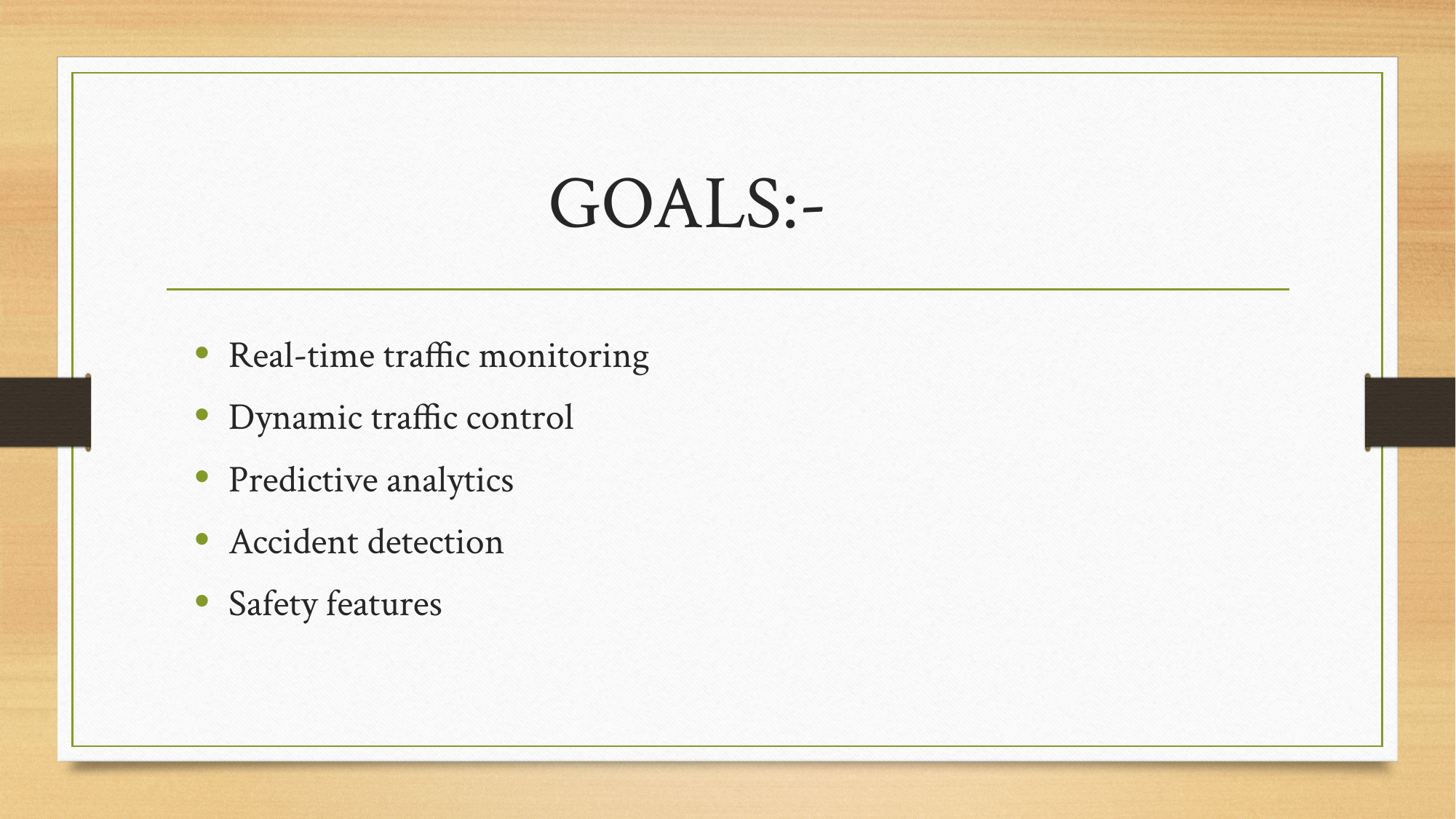

# GOALS:-
Real-time traffic monitoring
Dynamic traffic control
Predictive analytics
Accident detection
Safety features